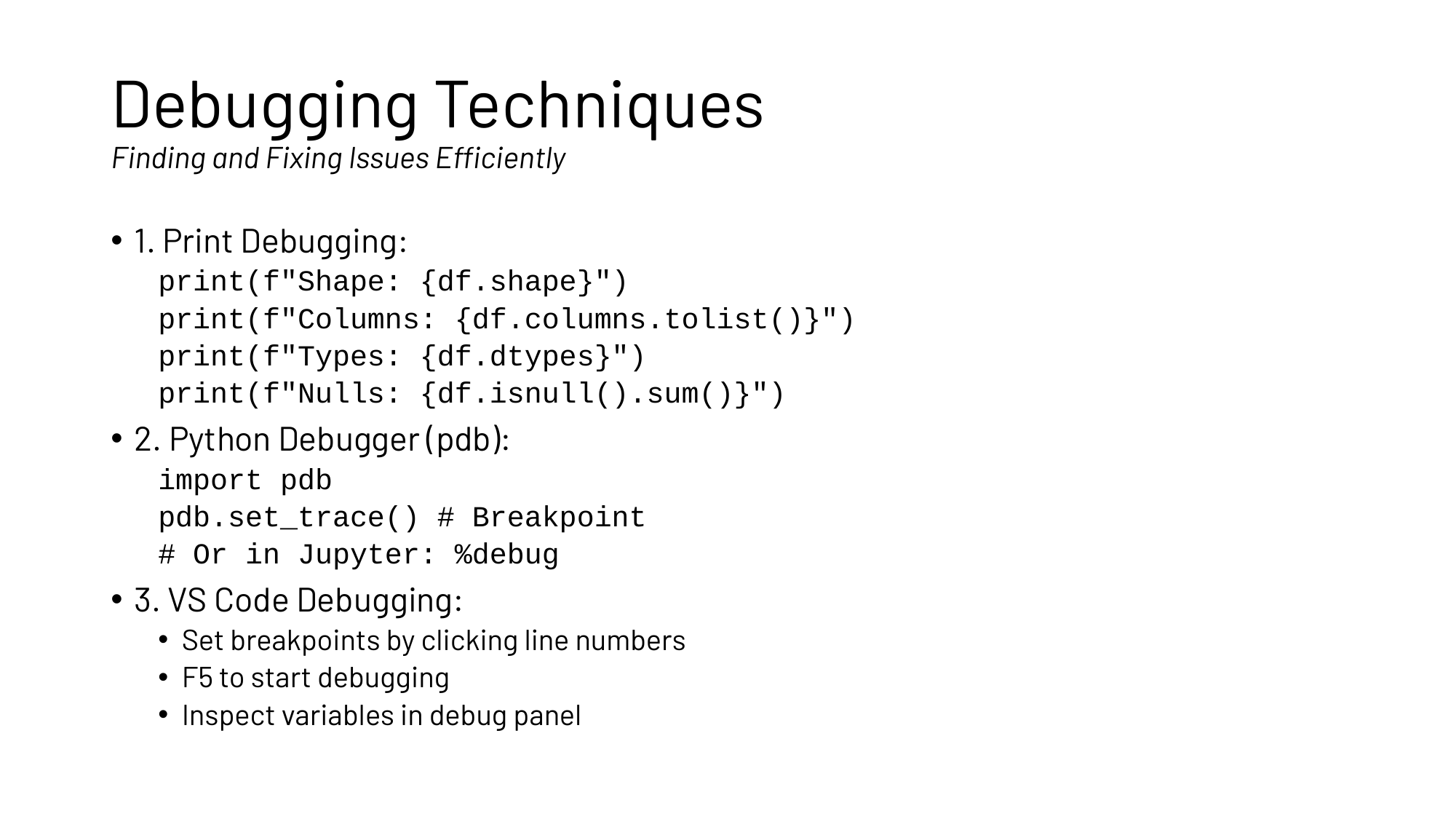

# Debugging Techniques Finding and Fixing Issues Efficiently
1. Print Debugging:
print(f"Shape: {df.shape}")
print(f"Columns: {df.columns.tolist()}")
print(f"Types: {df.dtypes}")
print(f"Nulls: {df.isnull().sum()}")
2. Python Debugger (pdb):
import pdb
pdb.set_trace() # Breakpoint
# Or in Jupyter: %debug
3. VS Code Debugging:
Set breakpoints by clicking line numbers
F5 to start debugging
Inspect variables in debug panel